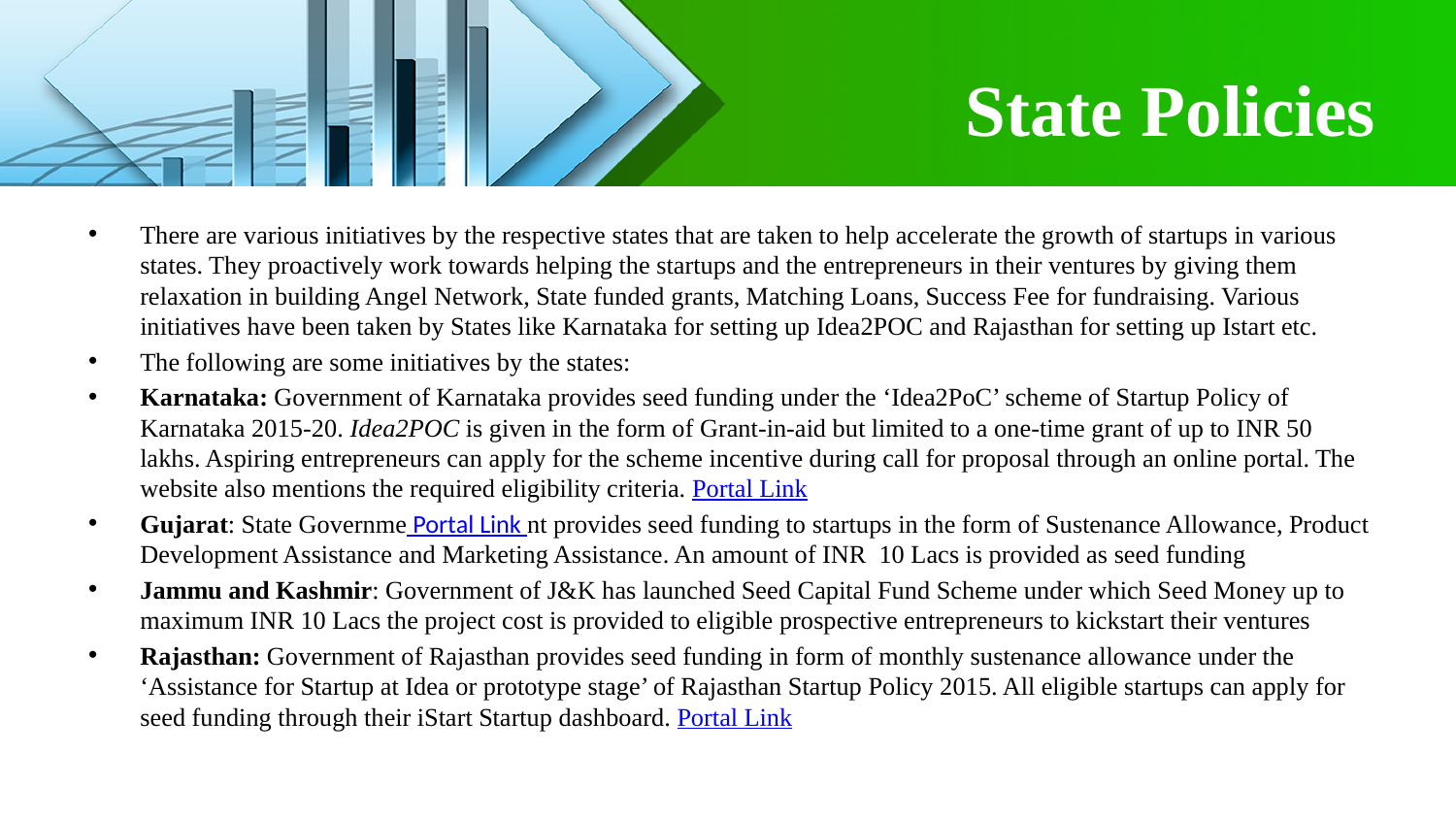

# State Policies
There are various initiatives by the respective states that are taken to help accelerate the growth of startups in various states. They proactively work towards helping the startups and the entrepreneurs in their ventures by giving them relaxation in building Angel Network, State funded grants, Matching Loans, Success Fee for fundraising. Various initiatives have been taken by States like Karnataka for setting up Idea2POC and Rajasthan for setting up Istart etc.
The following are some initiatives by the states:
Karnataka: Government of Karnataka provides seed funding under the ‘Idea2PoC’ scheme of Startup Policy of Karnataka 2015-20. Idea2POC is given in the form of Grant-in-aid but limited to a one-time grant of up to INR 50 lakhs. Aspiring entrepreneurs can apply for the scheme incentive during call for proposal through an online portal. The website also mentions the required eligibility criteria. Portal Link
Gujarat: State Governme Portal Link nt provides seed funding to startups in the form of Sustenance Allowance, Product Development Assistance and Marketing Assistance. An amount of INR  10 Lacs is provided as seed funding
Jammu and Kashmir: Government of J&K has launched Seed Capital Fund Scheme under which Seed Money up to maximum INR 10 Lacs the project cost is provided to eligible prospective entrepreneurs to kickstart their ventures
Rajasthan: Government of Rajasthan provides seed funding in form of monthly sustenance allowance under the ‘Assistance for Startup at Idea or prototype stage’ of Rajasthan Startup Policy 2015. All eligible startups can apply for seed funding through their iStart Startup dashboard. Portal Link